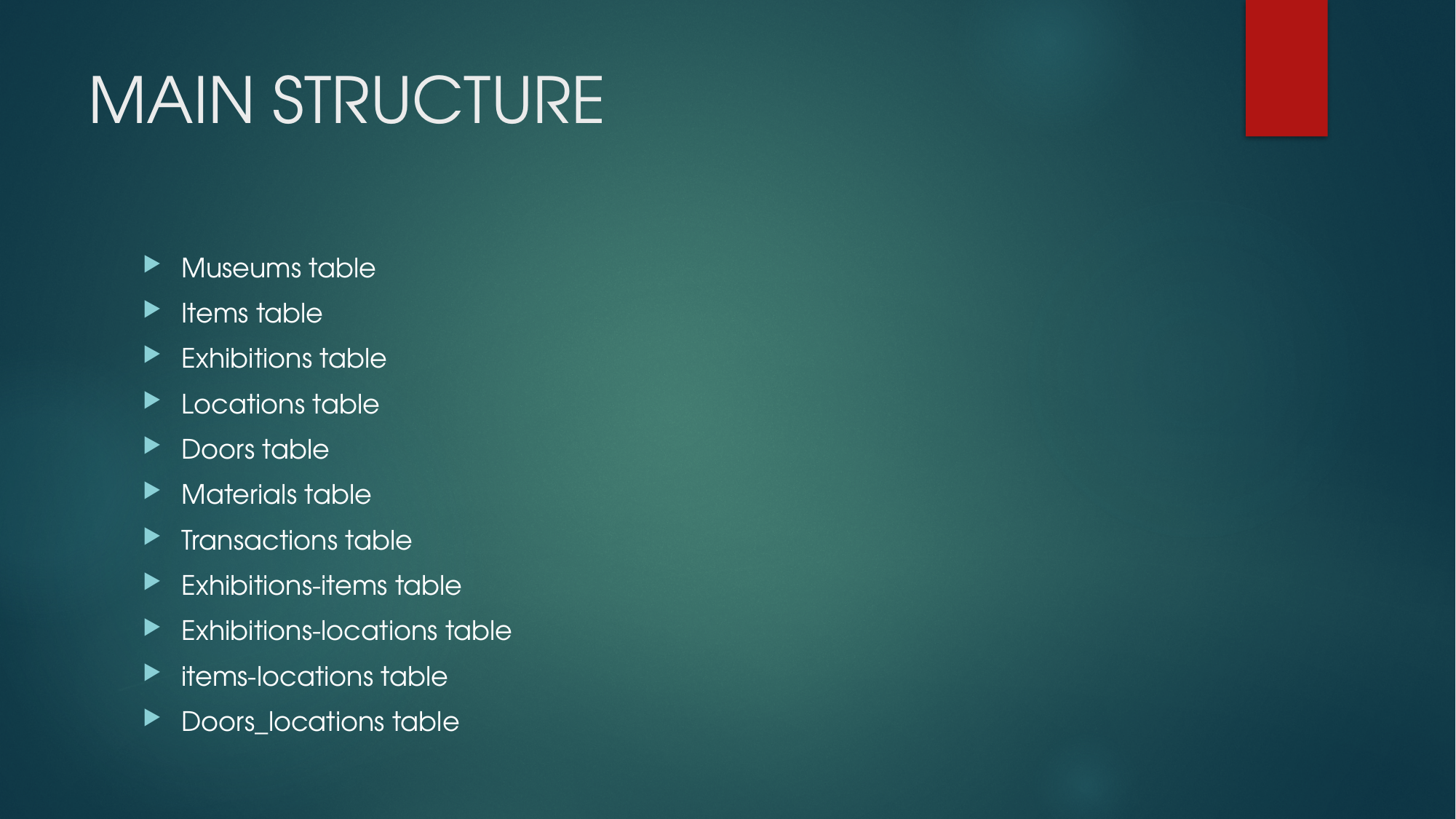

# MAIN STRUCTURE
Museums table
Items table
Exhibitions table
Locations table
Doors table
Materials table
Transactions table
Exhibitions-items table
Exhibitions-locations table
items-locations table
Doors_locations table